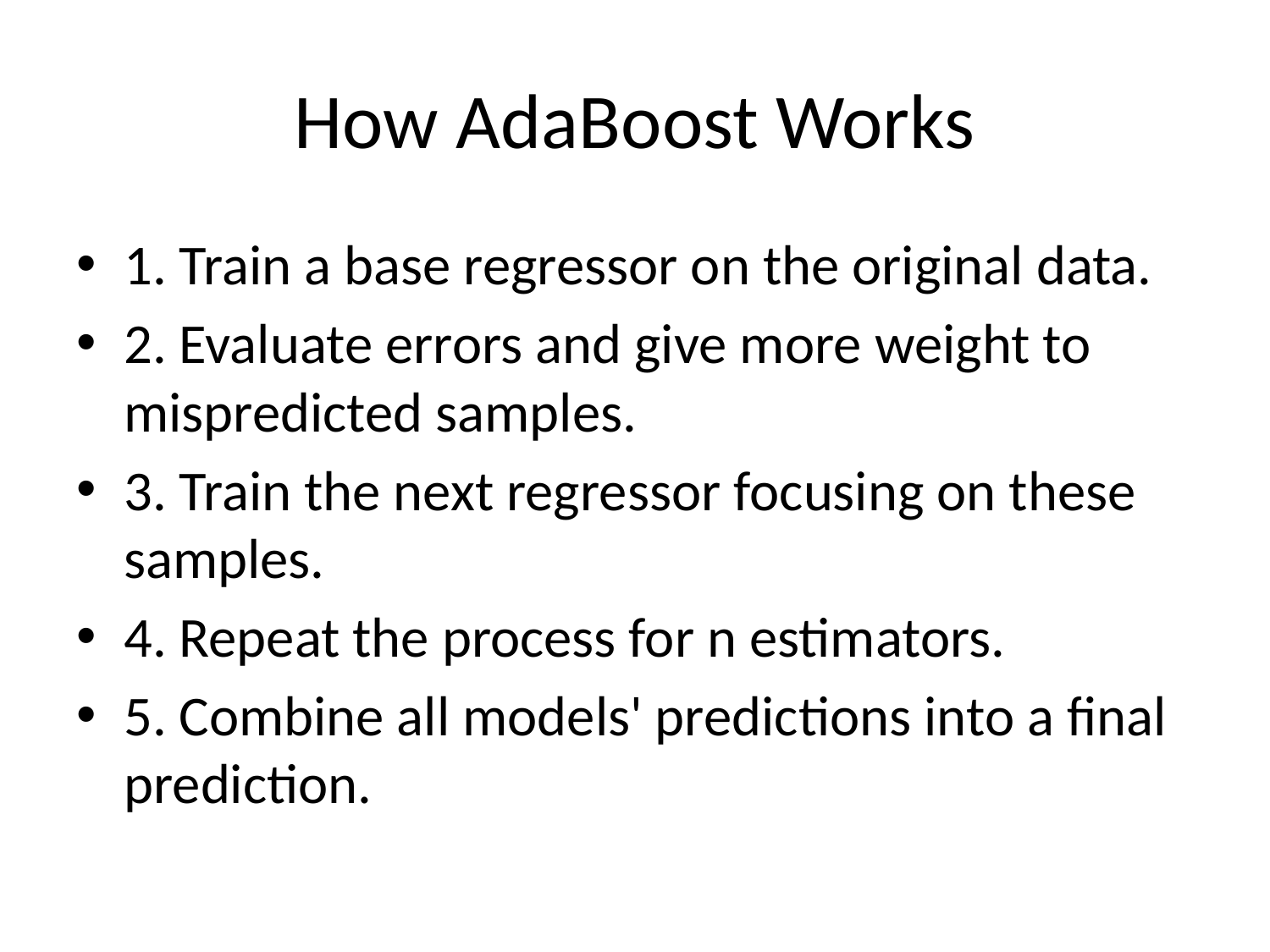

# How AdaBoost Works
1. Train a base regressor on the original data.
2. Evaluate errors and give more weight to mispredicted samples.
3. Train the next regressor focusing on these samples.
4. Repeat the process for n estimators.
5. Combine all models' predictions into a final prediction.